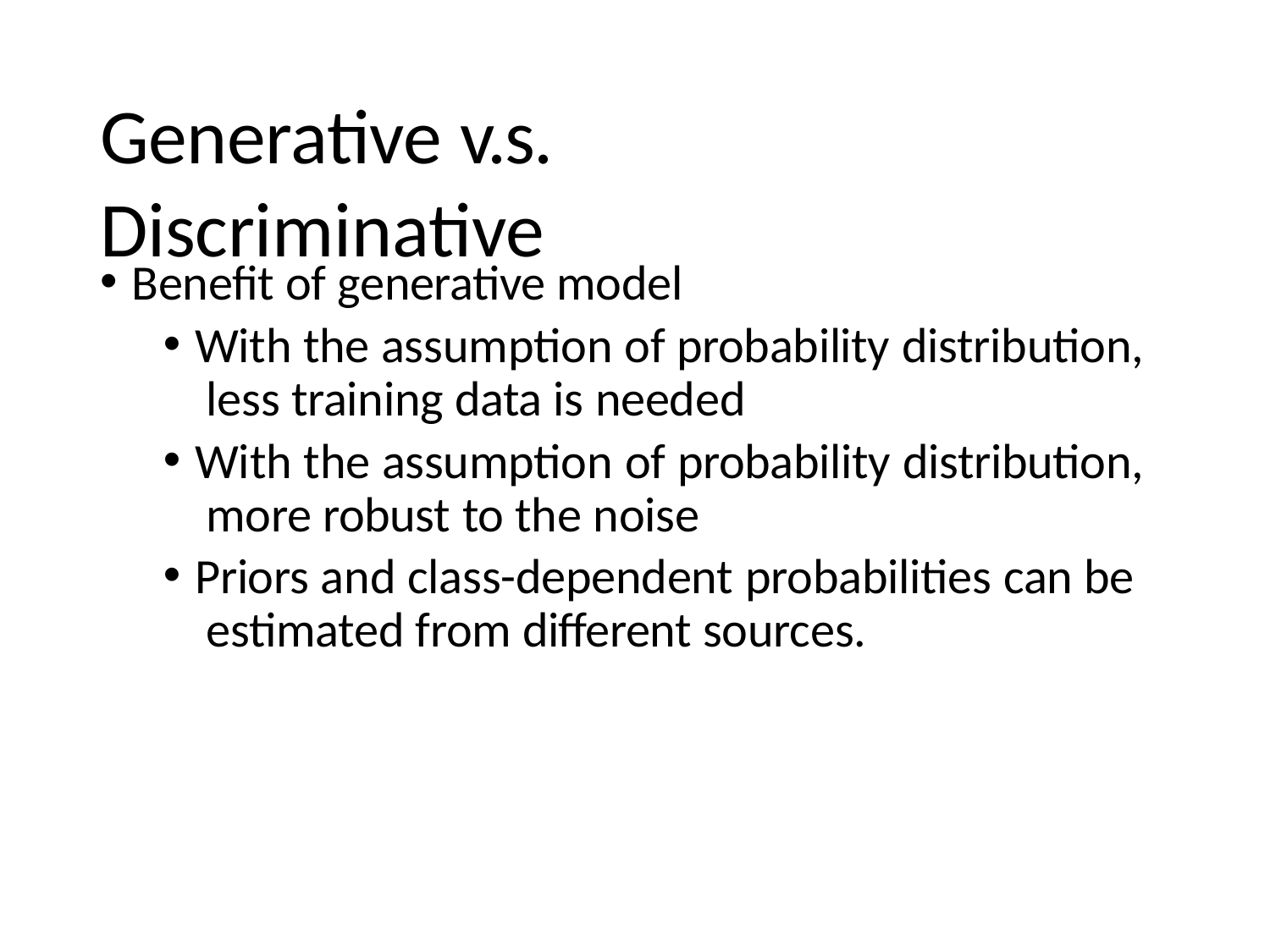

# Generative v.s. Discriminative
Benefit of generative model
With the assumption of probability distribution,  less training data is needed
With the assumption of probability distribution,  more robust to the noise
Priors and class-dependent probabilities can be  estimated from different sources.